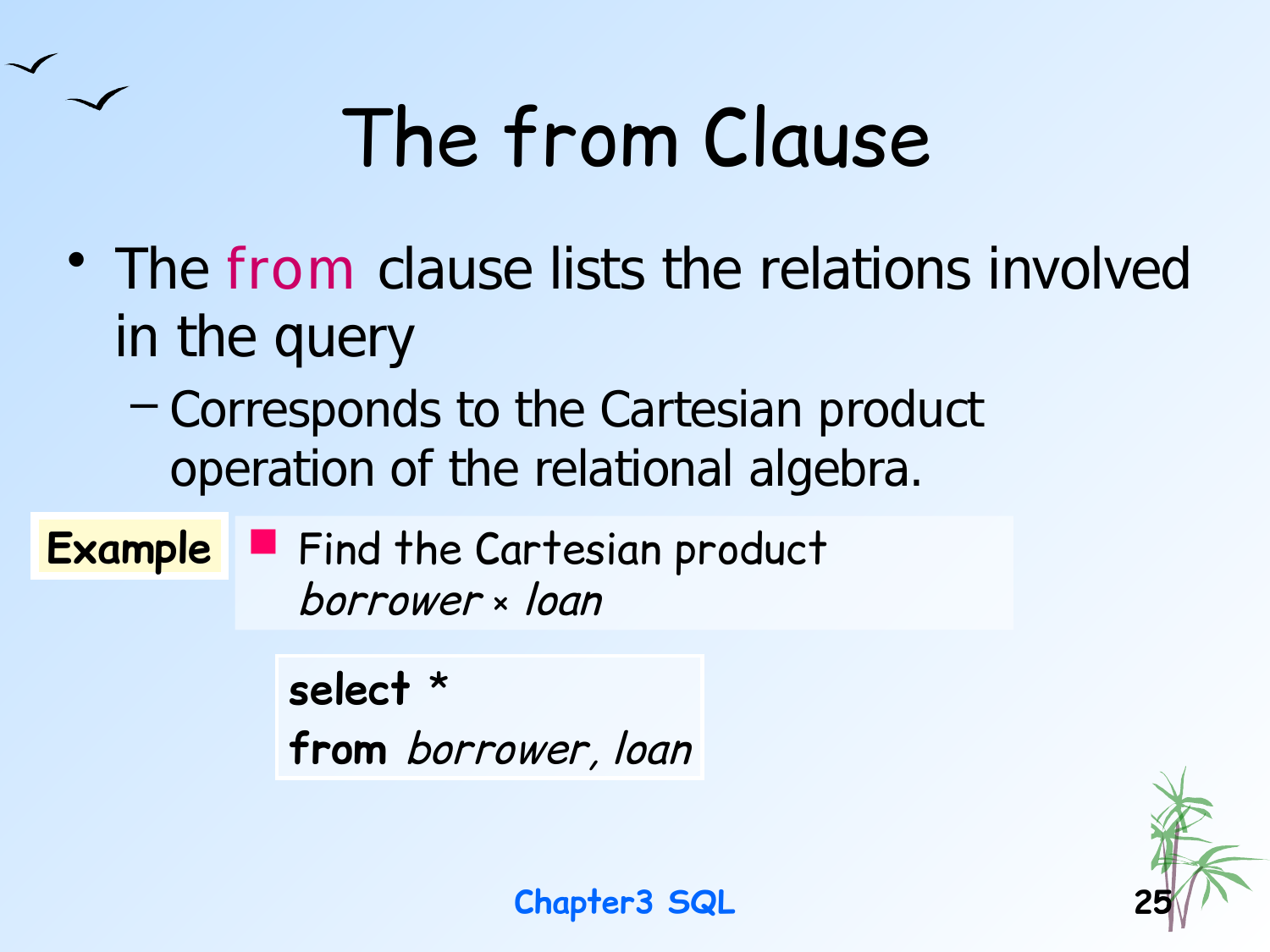

# The from Clause
The from clause lists the relations involved in the query
Corresponds to the Cartesian product operation of the relational algebra.

Example
Find the Cartesian product borrower × loan
select *
from borrower, loan
Chapter3 SQL
25